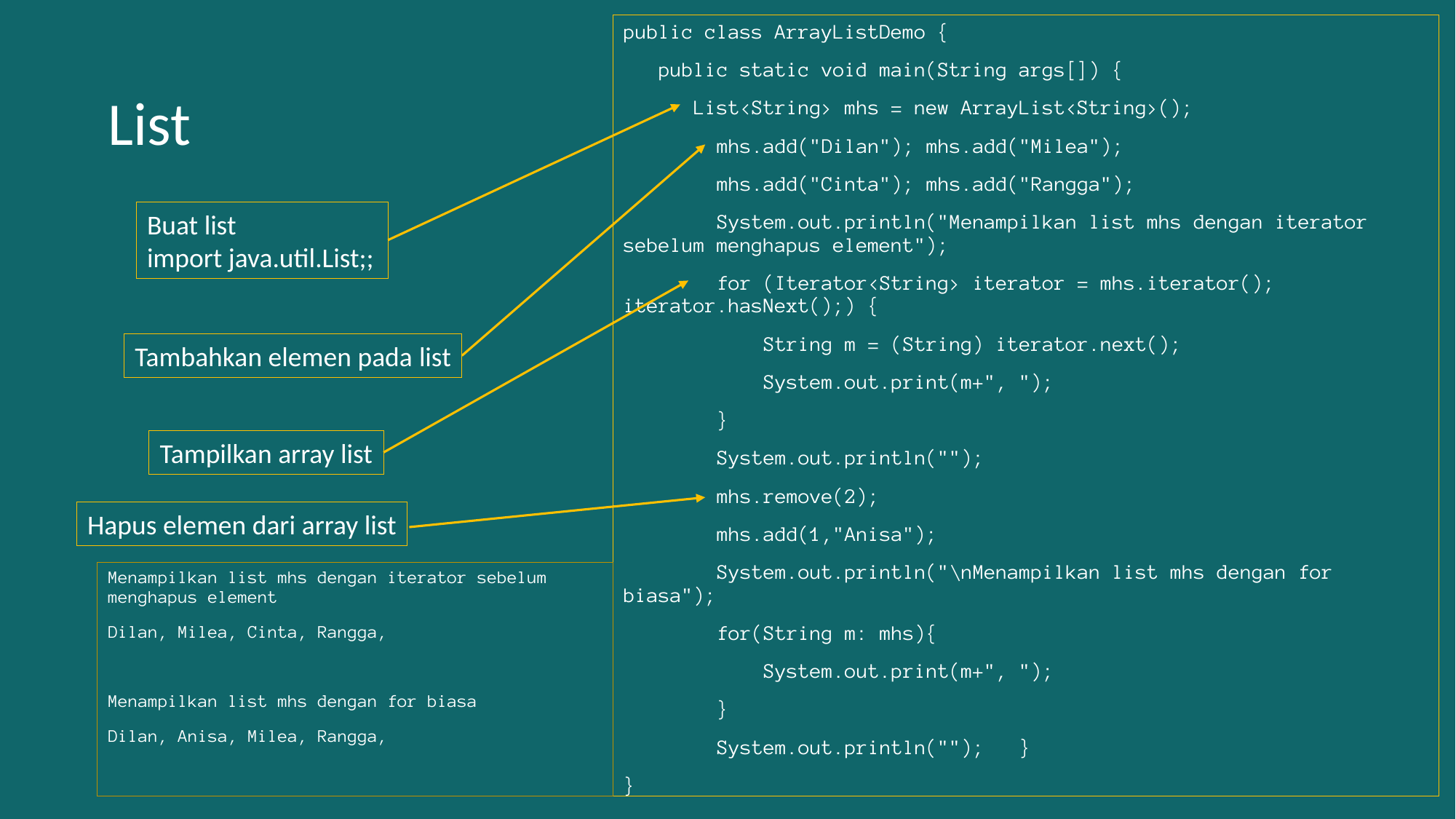

public class ArrayListDemo {
   public static void main(String args[]) {
      List<String> mhs = new ArrayList<String>();
        mhs.add("Dilan"); mhs.add("Milea");
        mhs.add("Cinta"); mhs.add("Rangga");
        System.out.println("Menampilkan list mhs dengan iterator sebelum menghapus element");
        for (Iterator<String> iterator = mhs.iterator(); iterator.hasNext();) {
            String m = (String) iterator.next();
            System.out.print(m+", ");
        }
        System.out.println("");
        mhs.remove(2);
        mhs.add(1,"Anisa");
        System.out.println("\nMenampilkan list mhs dengan for biasa");
        for(String m: mhs){
            System.out.print(m+", ");
        }
        System.out.println("");   }
}
# List
Buat list
import java.util.List;;
Tambahkan elemen pada list
Tampilkan array list
Hapus elemen dari array list
Menampilkan list mhs dengan iterator sebelum menghapus element
Dilan, Milea, Cinta, Rangga,

Menampilkan list mhs dengan for biasa
Dilan, Anisa, Milea, Rangga,